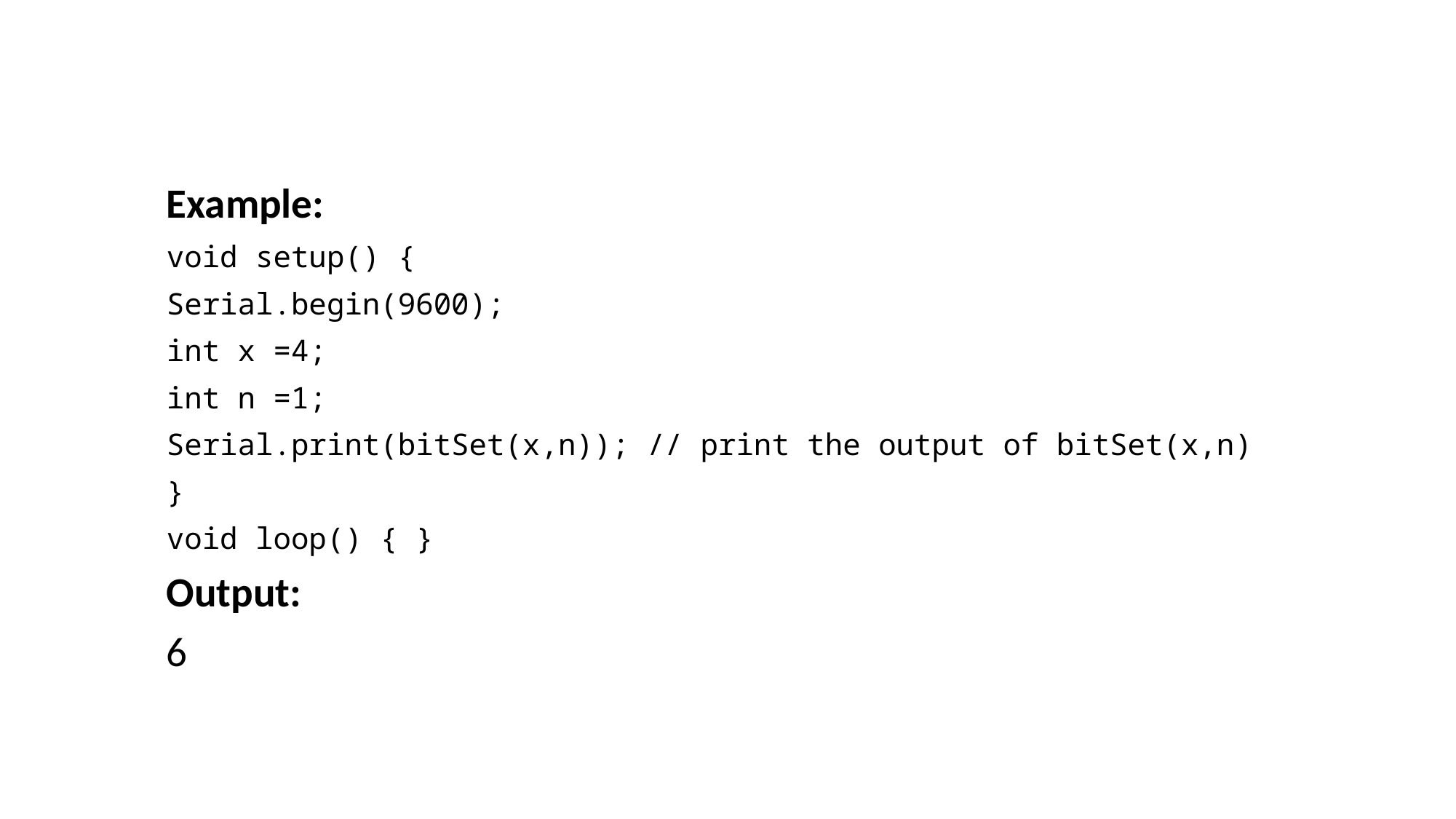

Example:
void setup() {
Serial.begin(9600);
int x =4;
int n =1;
Serial.print(bitSet(x,n)); // print the output of bitSet(x,n)
}
void loop() { }
Output:
6